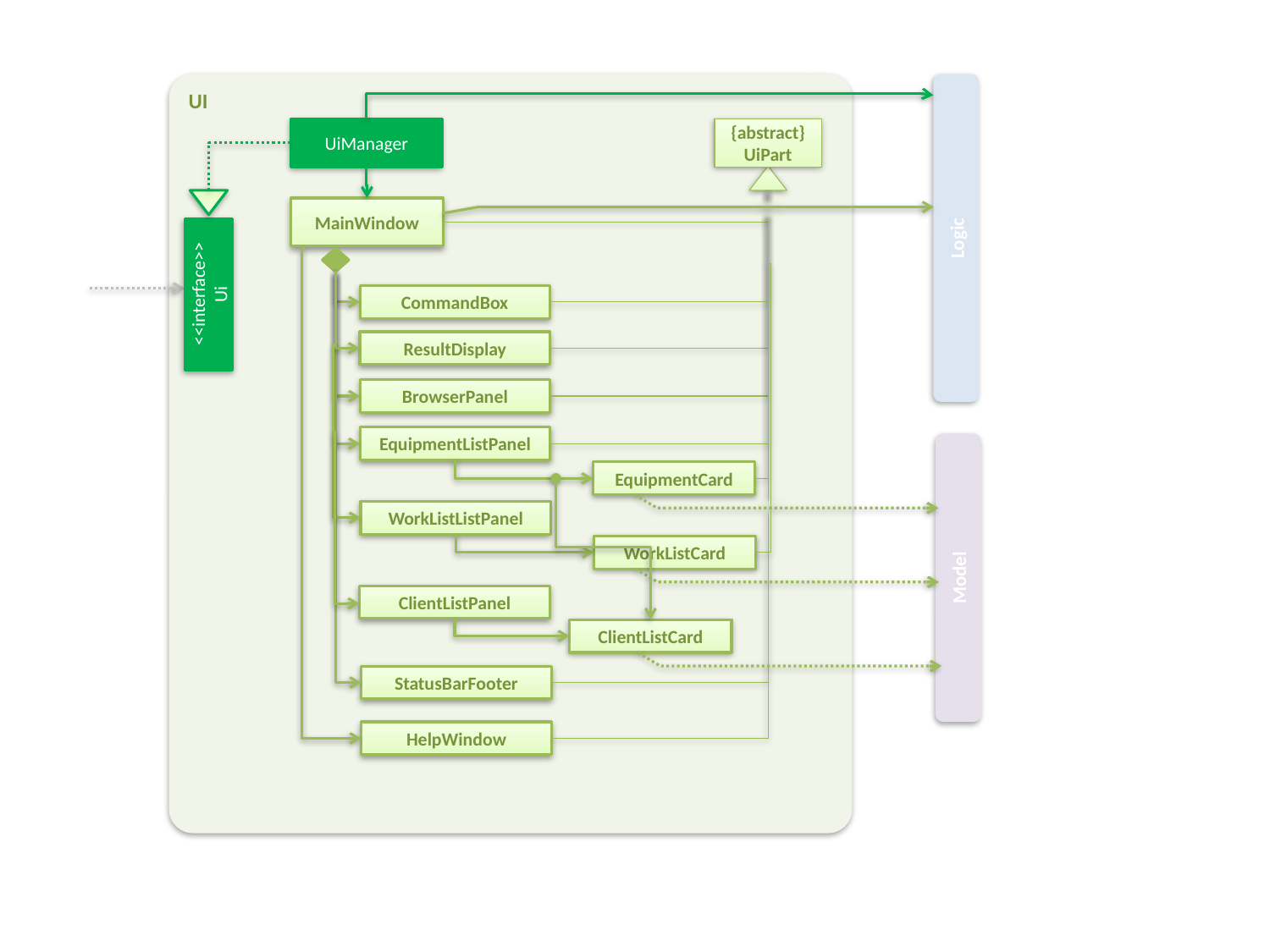

UI
UiManager
{abstract}
UiPart

MainWindow

Logic

<<interface>>
Ui
CommandBox
ResultDisplay
BrowserPanel
EquipmentListPanel
EquipmentCard

WorkListListPanel
WorkListCard
Model

ClientListPanel
ClientListCard

StatusBarFooter
HelpWindow